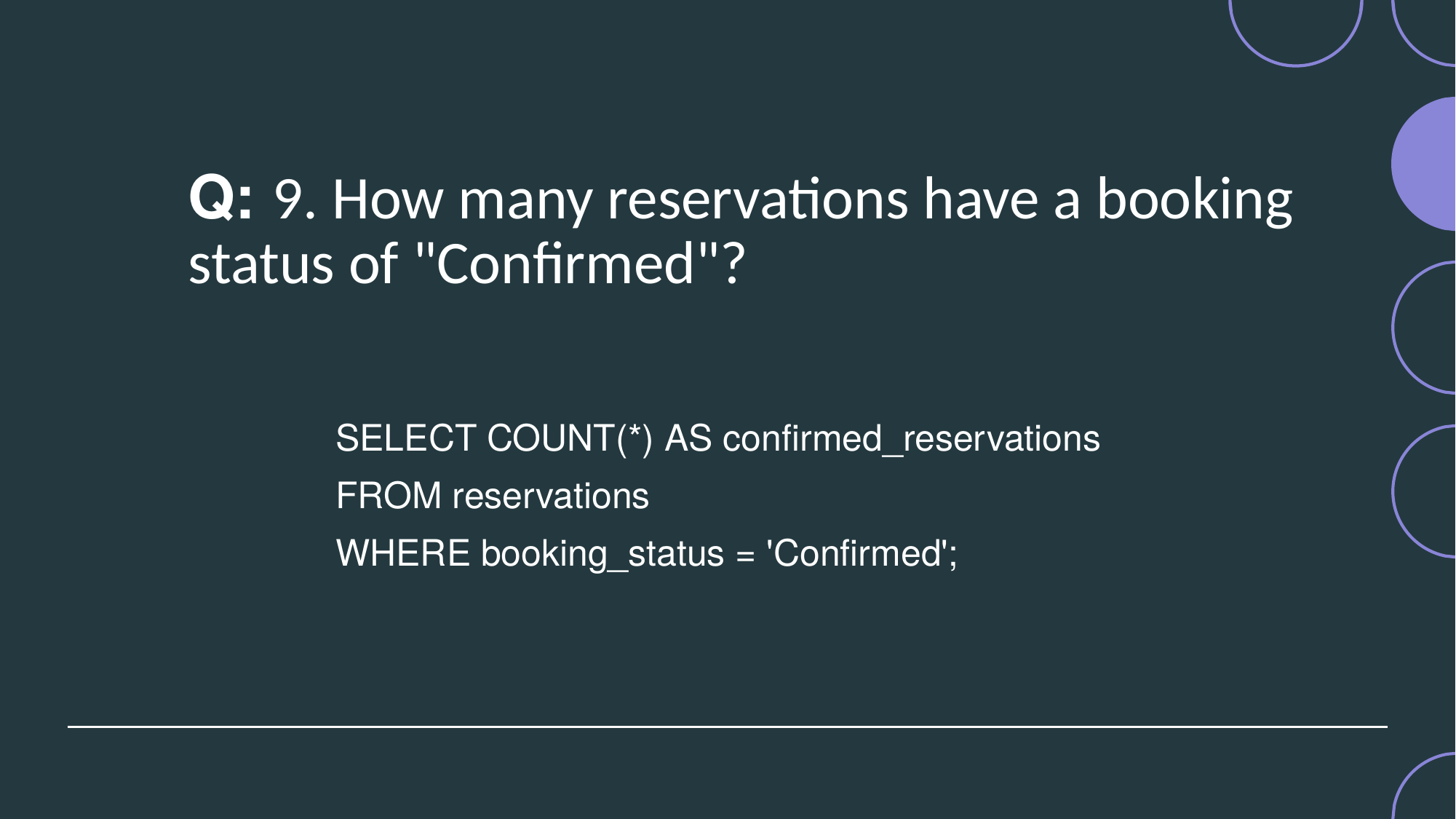

# Q: 9. How many reservations have a booking status of "Confirmed"?

SELECT COUNT(*) AS confirmed_reservations
FROM reservations
WHERE booking_status = 'Confirmed';